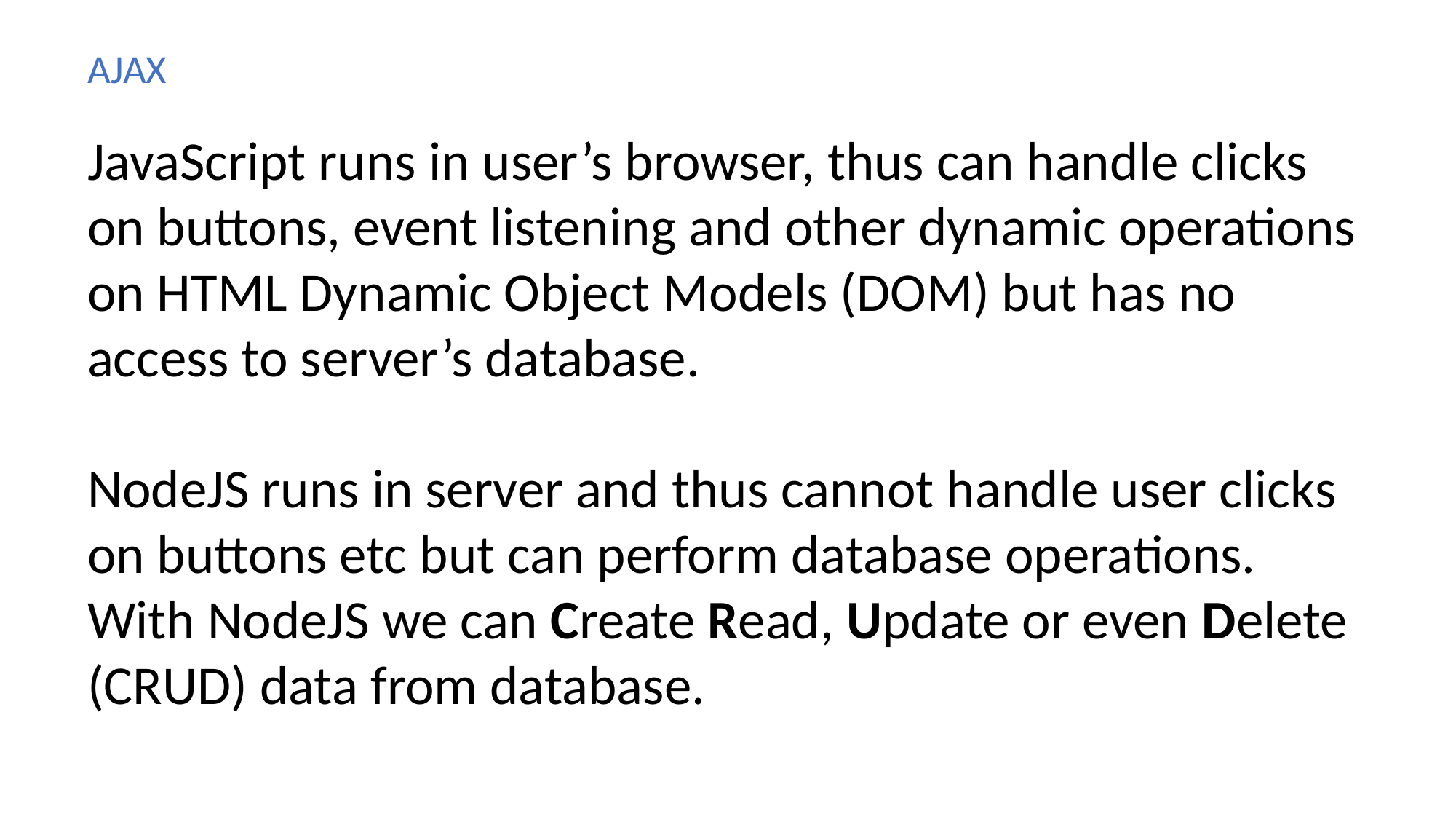

# AJAX
JavaScript runs in user’s browser, thus can handle clicks on buttons, event listening and other dynamic operations on HTML Dynamic Object Models (DOM) but has no access to server’s database.

NodeJS runs in server and thus cannot handle user clicks on buttons etc but can perform database operations. With NodeJS we can Create Read, Update or even Delete (CRUD) data from database.